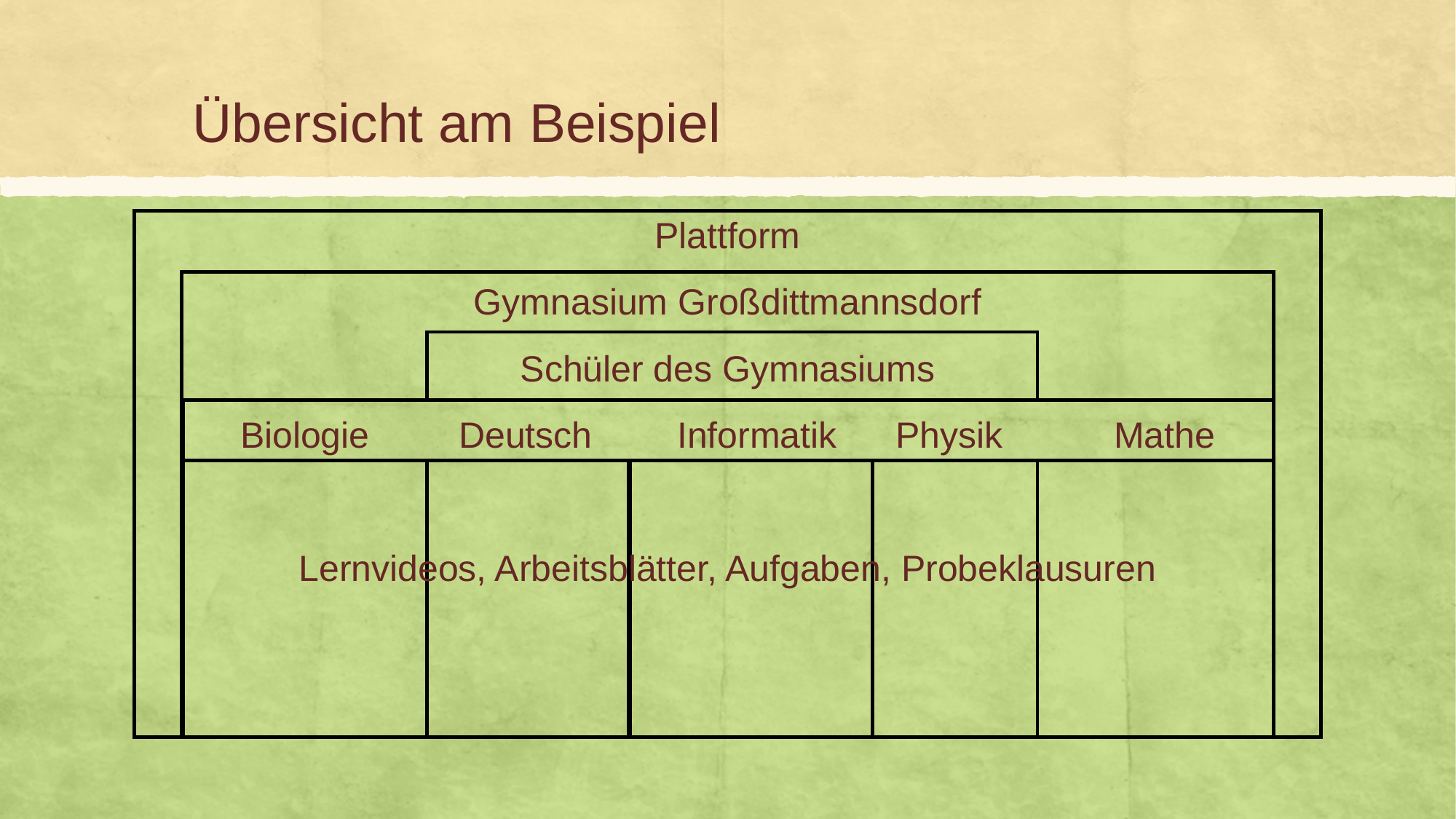

# Übersicht am Beispiel

Plattform
Gymnasium Großdittmannsdorf
Schüler des Gymnasiums
Biologie  	Deutsch	Informatik	Physik  	Mathe

Lernvideos, Arbeitsblätter, Aufgaben, Probeklausuren